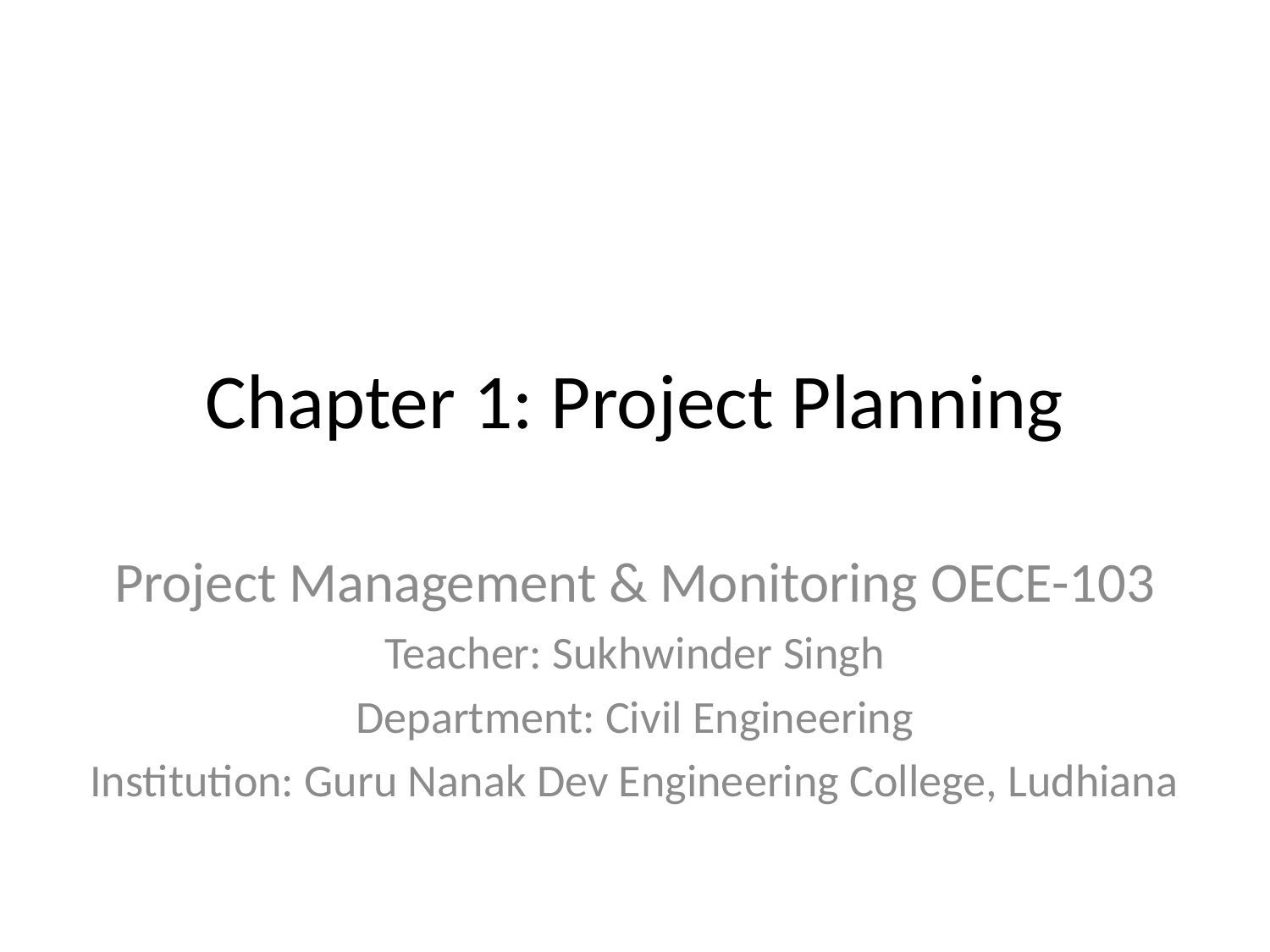

# Chapter 1: Project Planning
Project Management & Monitoring OECE-103
Teacher: Sukhwinder Singh
Department: Civil Engineering
Institution: Guru Nanak Dev Engineering College, Ludhiana